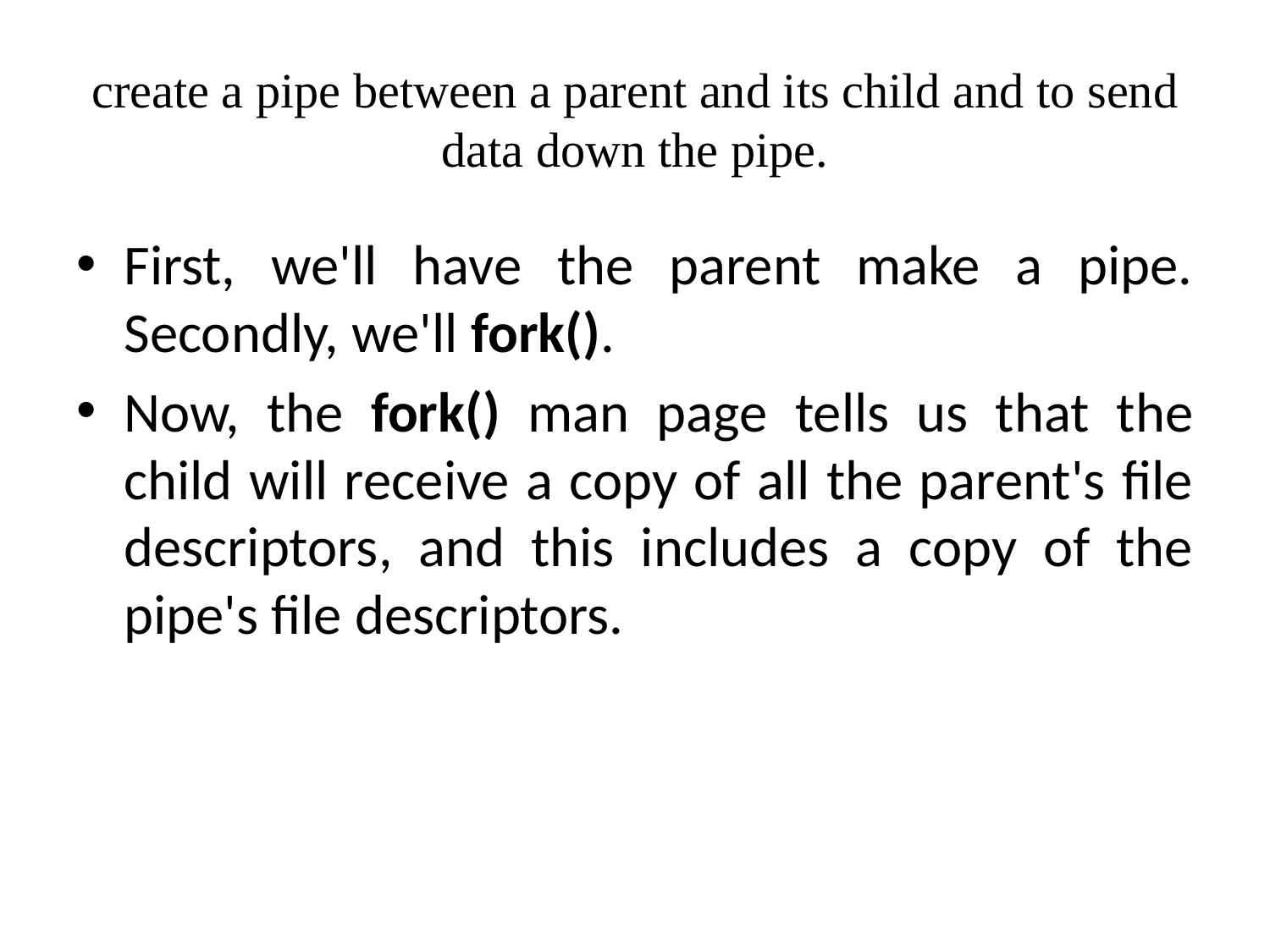

# create a pipe between a parent and its child and to send data down the pipe.
First, we'll have the parent make a pipe. Secondly, we'll fork().
Now, the fork() man page tells us that the child will receive a copy of all the parent's file descriptors, and this includes a copy of the pipe's file descriptors.